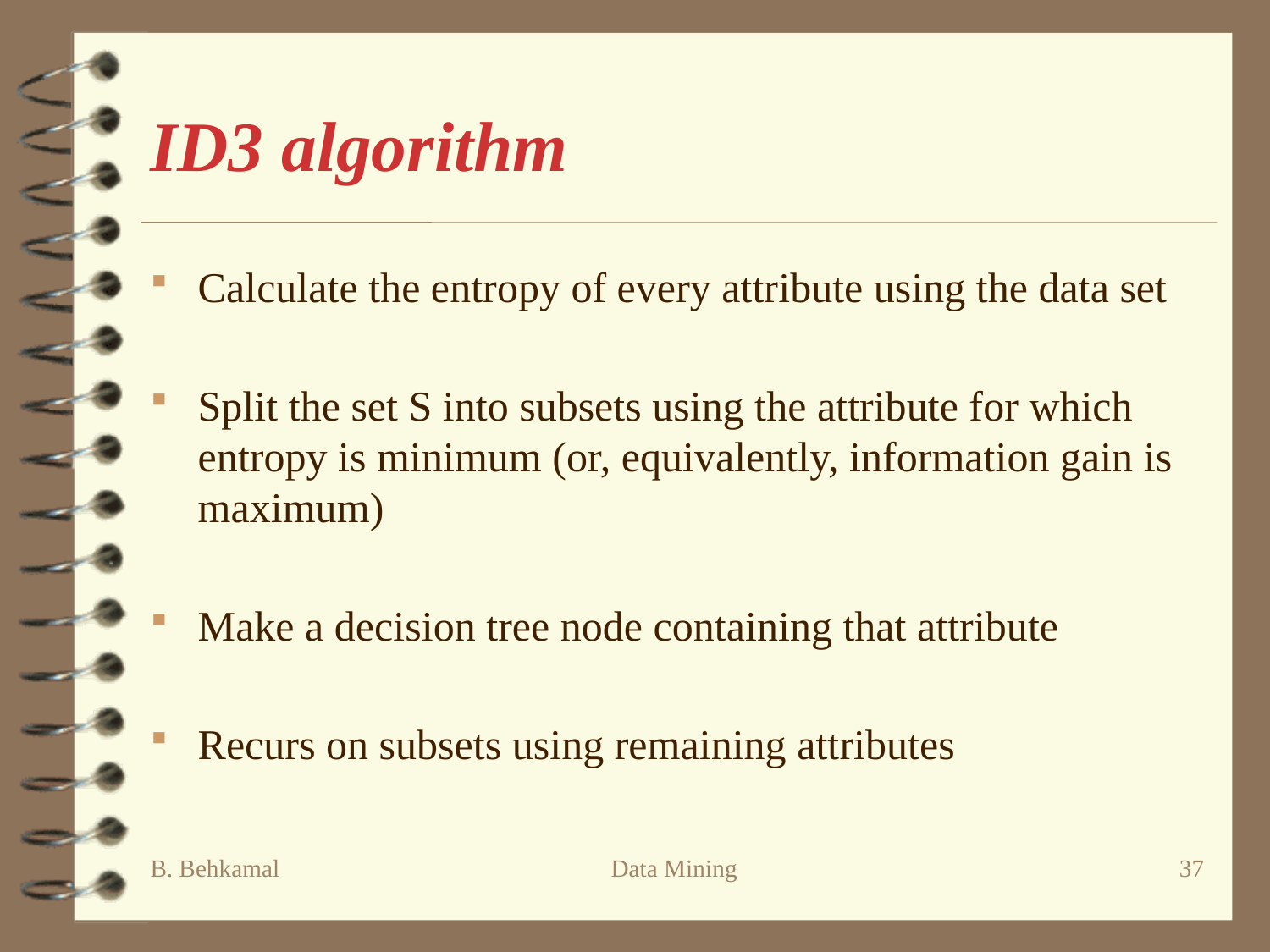

# ID3 algorithm
Calculate the entropy of every attribute using the data set

Split the set S into subsets using the attribute for which entropy is minimum (or, equivalently, information gain is maximum)

Make a decision tree node containing that attribute

Recurs on subsets using remaining attributes
B. Behkamal
Data Mining
37